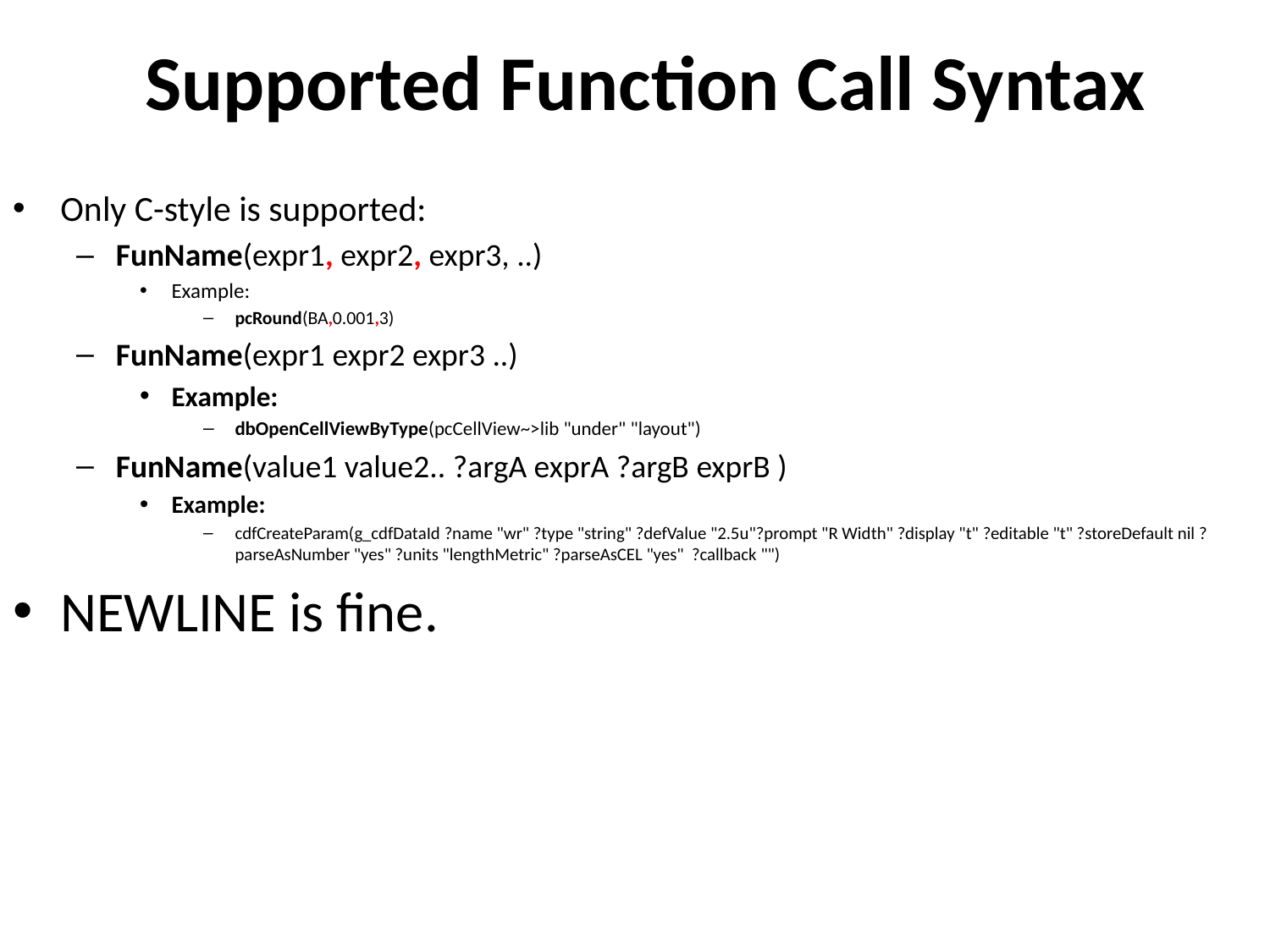

# Supported Function Call Syntax
Only C-style is supported:
FunName(expr1, expr2, expr3, ..)
Example:
pcRound(BA,0.001,3)
FunName(expr1 expr2 expr3 ..)
Example:
dbOpenCellViewByType(pcCellView~>lib "under" "layout")
FunName(value1 value2.. ?argA exprA ?argB exprB )
Example:
cdfCreateParam(g_cdfDataId ?name "wr" ?type "string" ?defValue "2.5u"?prompt "R Width" ?display "t" ?editable "t" ?storeDefault nil ?parseAsNumber "yes" ?units "lengthMetric" ?parseAsCEL "yes"  ?callback "")
NEWLINE is fine.